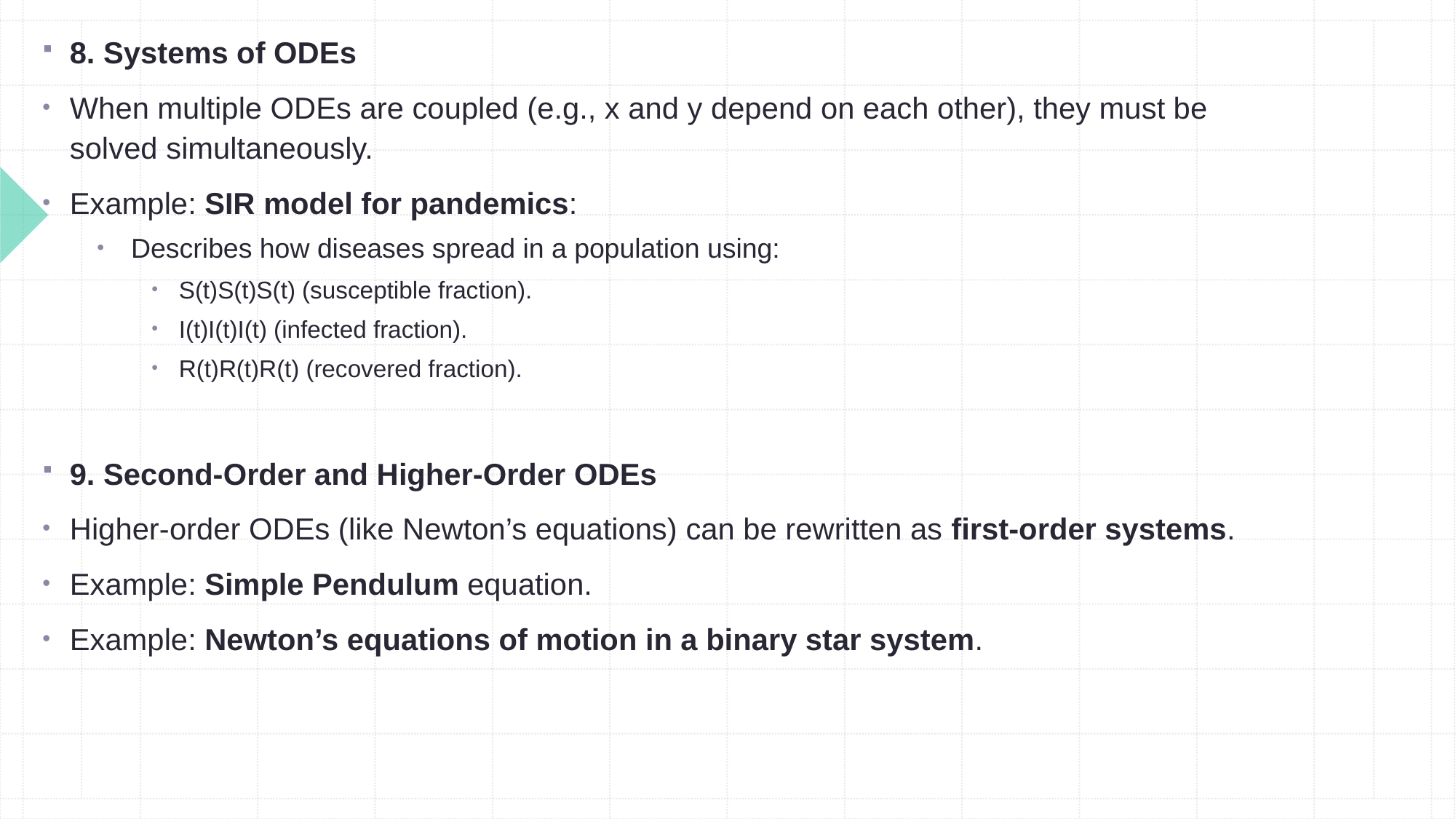

8. Systems of ODEs
When multiple ODEs are coupled (e.g., x and y depend on each other), they must be solved simultaneously.
Example: SIR model for pandemics:
Describes how diseases spread in a population using:
S(t)S(t)S(t) (susceptible fraction).
I(t)I(t)I(t) (infected fraction).
R(t)R(t)R(t) (recovered fraction).

9. Second-Order and Higher-Order ODEs
Higher-order ODEs (like Newton’s equations) can be rewritten as first-order systems.
Example: Simple Pendulum equation.
Example: Newton’s equations of motion in a binary star system.